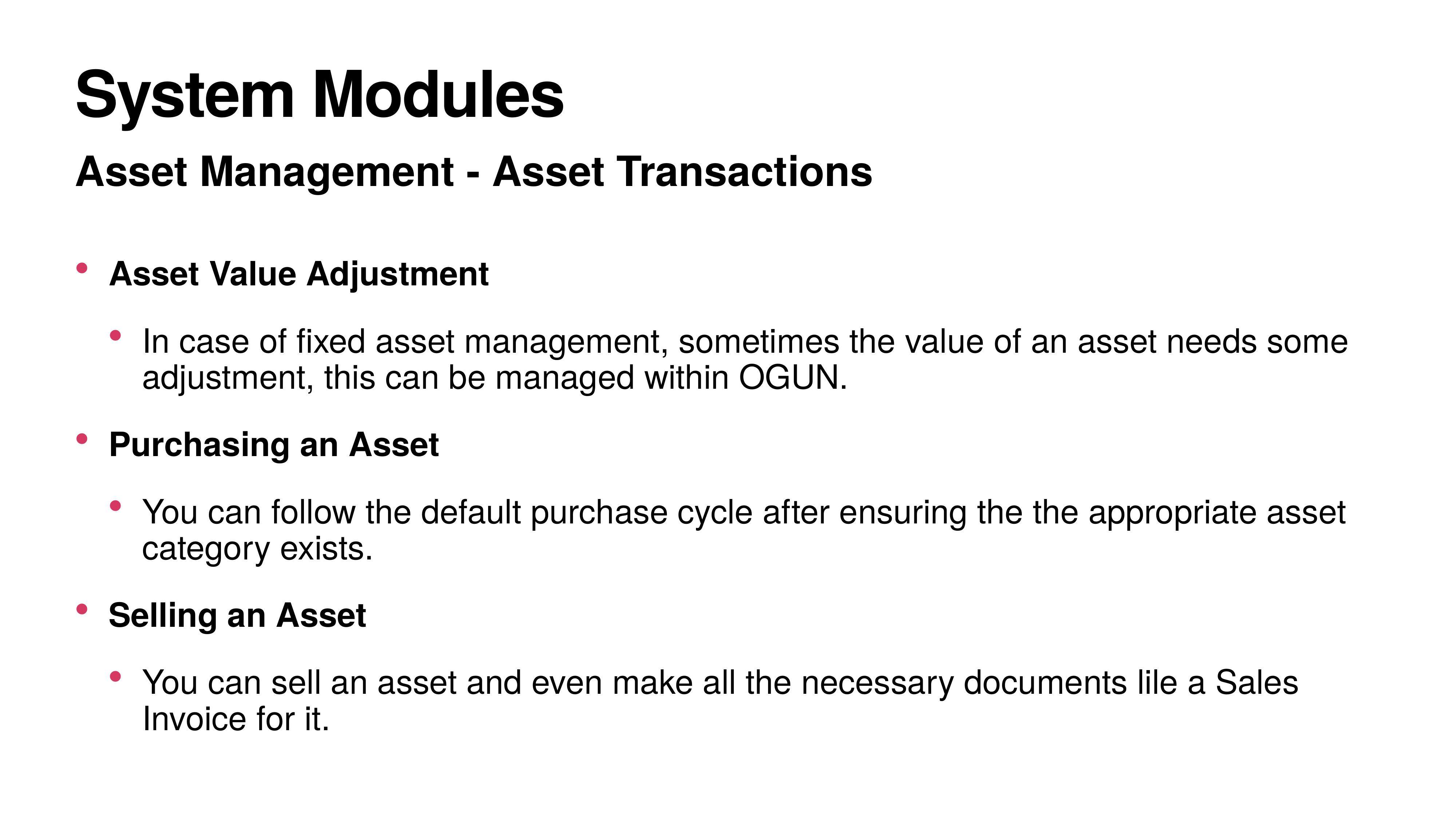

# System Modules
Asset Management - Asset Transactions
Asset Value Adjustment
In case of fixed asset management, sometimes the value of an asset needs some adjustment, this can be managed within OGUN.
Purchasing an Asset
You can follow the default purchase cycle after ensuring the the appropriate asset category exists.
Selling an Asset
You can sell an asset and even make all the necessary documents lile a Sales Invoice for it.